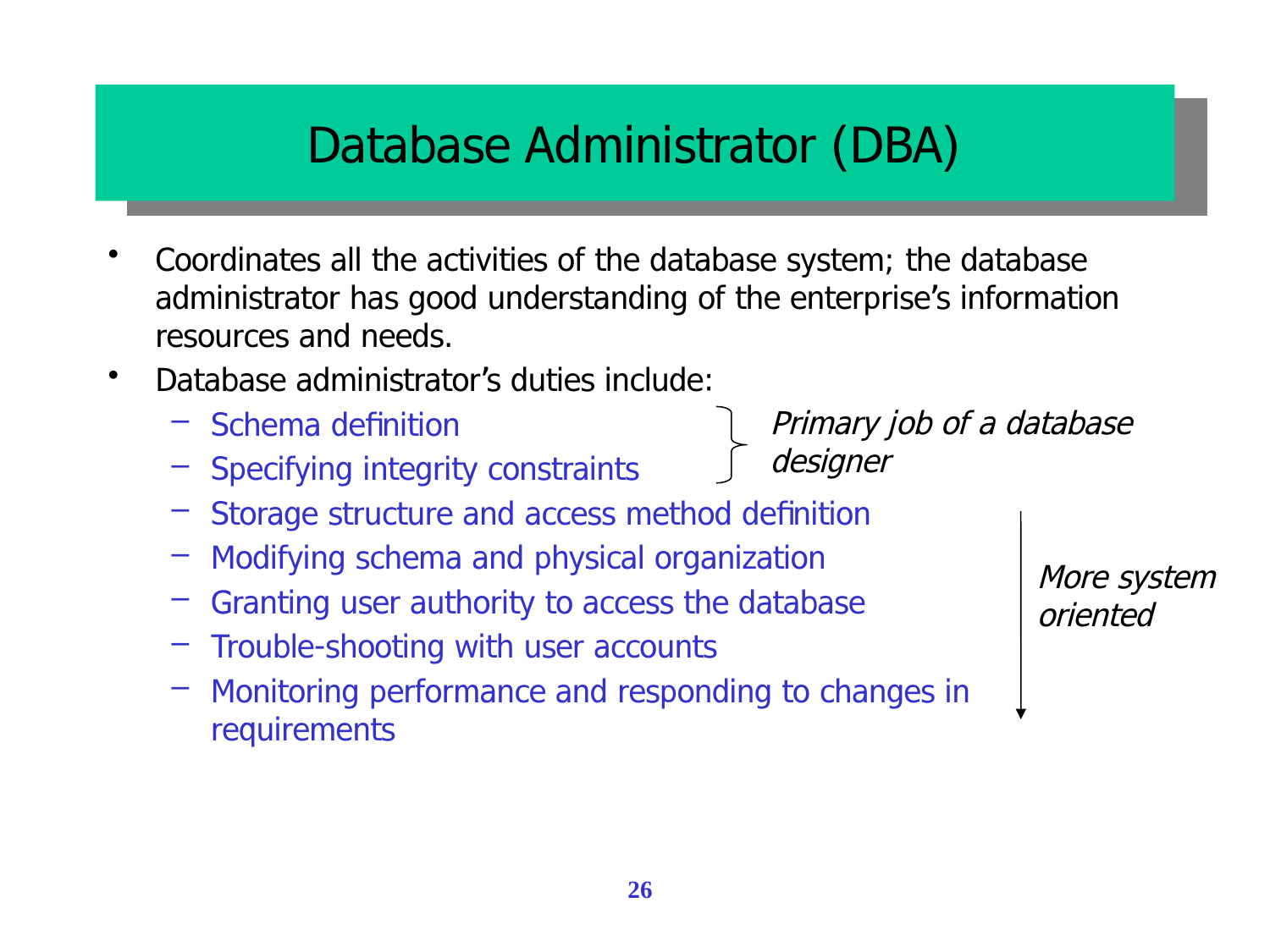

# Database Administrator (DBA)
Coordinates all the activities of the database system; the database administrator has good understanding of the enterprise’s information resources and needs.
Database administrator’s duties include:
Schema definition
Specifying integrity constraints
Storage structure and access method definition
Modifying schema and physical organization
Granting user authority to access the database
Trouble-shooting with user accounts
Monitoring performance and responding to changes in requirements
Primary job of a database
designer

More system
oriented
26